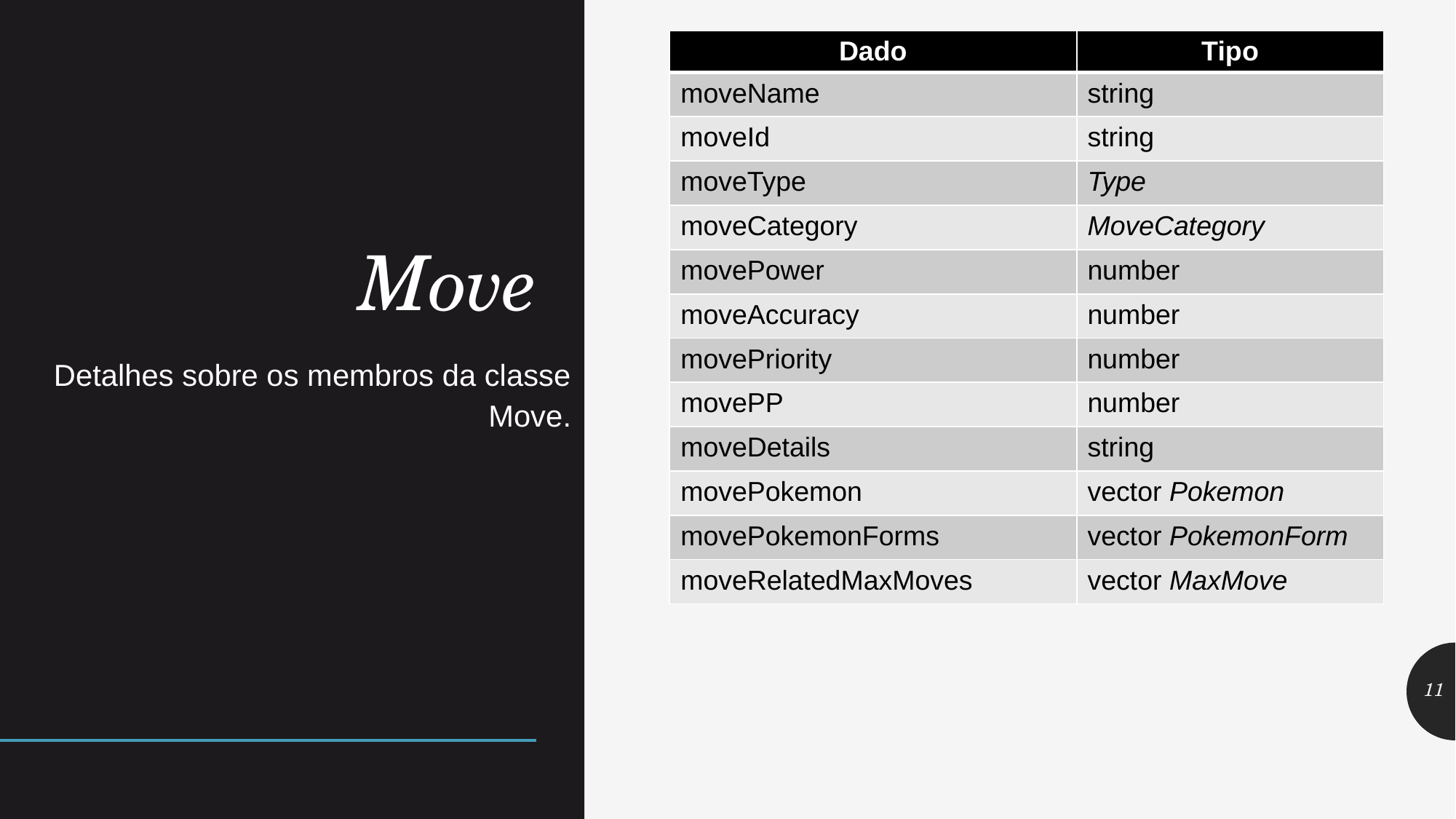

| Dado | Tipo |
| --- | --- |
| moveName | string |
| moveId | string |
| moveType | Type |
| moveCategory | MoveCategory |
| movePower | number |
| moveAccuracy | number |
| movePriority | number |
| movePP | number |
| moveDetails | string |
| movePokemon | vector Pokemon |
| movePokemonForms | vector PokemonForm |
| moveRelatedMaxMoves | vector MaxMove |
# Move
Detalhes sobre os membros da classe Move.
11